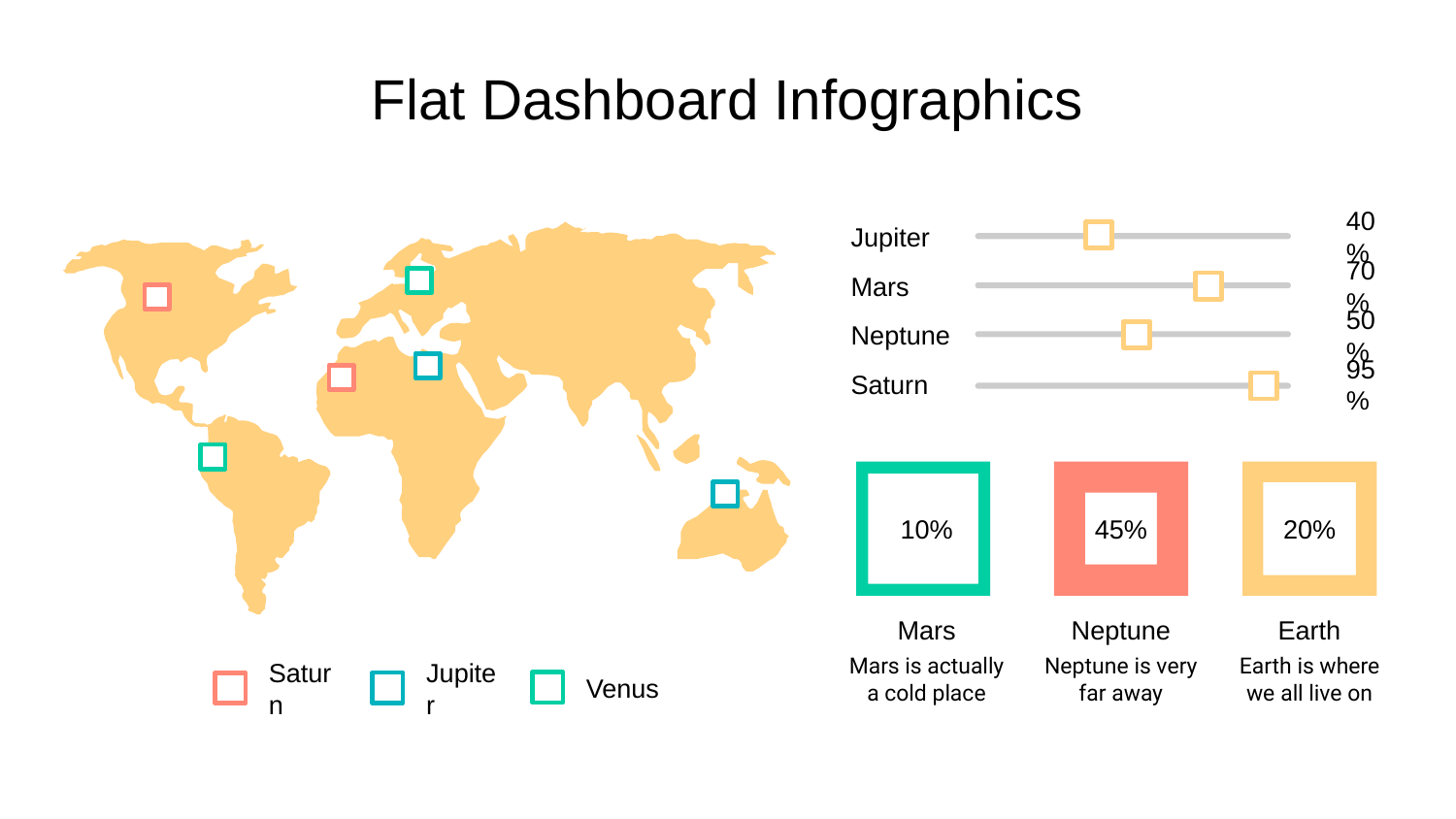

# Flat Dashboard Infographics

Jupiter
40%

Mars
70%

Neptune
50%

Saturn
95%

10%
Mars
Mars is actually a cold place
45%
Neptune
Neptune is very far away
20%
Earth
Earth is where we all live on
Venus

Saturn

Jupiter